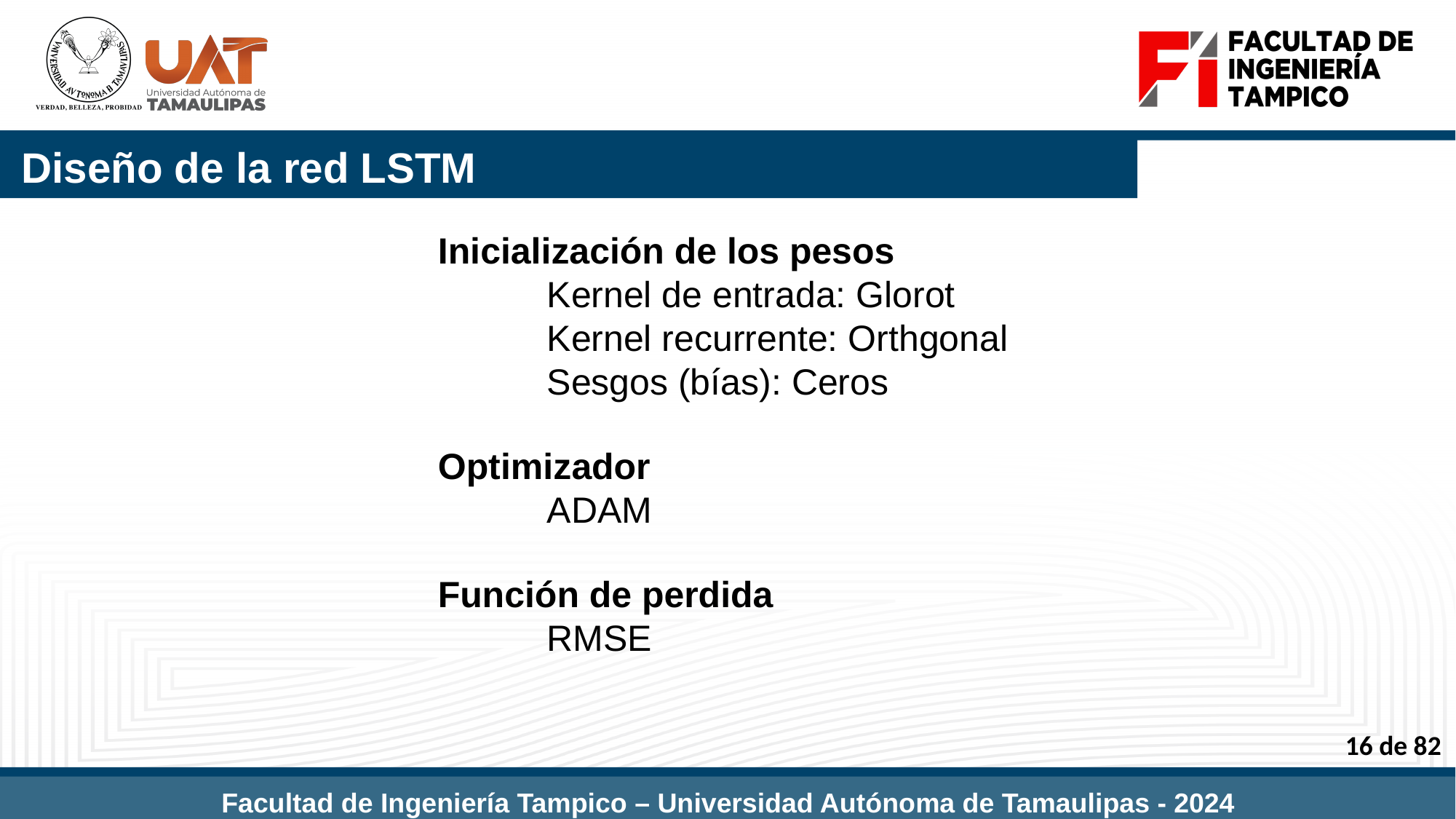

# Diseño de la red LSTM
Inicialización de los pesos
	Kernel de entrada: Glorot
	Kernel recurrente: Orthgonal
	Sesgos (bías): Ceros
Optimizador
	ADAM
Función de perdida
	RMSE